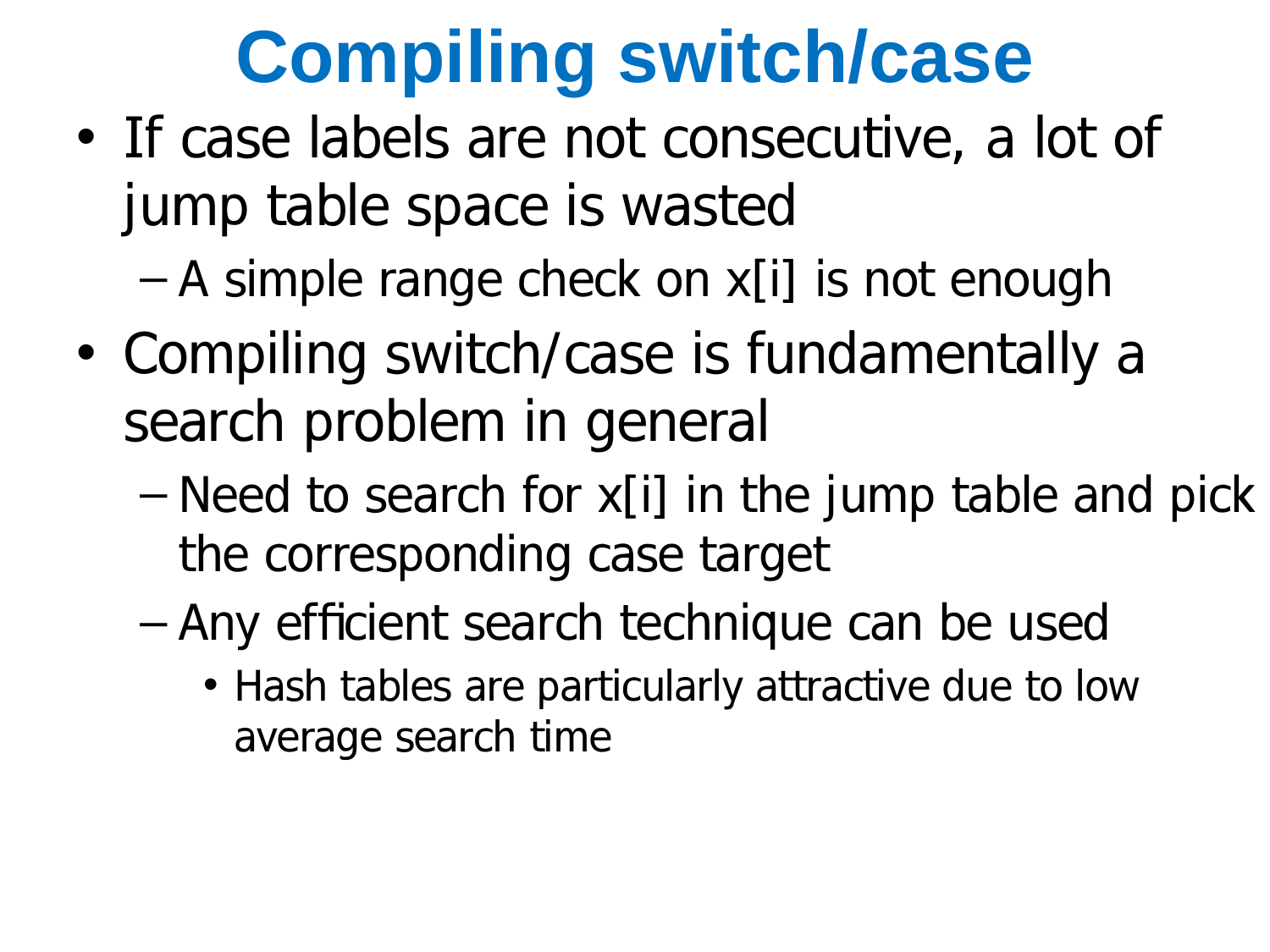

# Compiling switch/case
If case labels are not consecutive, a lot of jump table space is wasted
A simple range check on x[i] is not enough
Compiling switch/case is fundamentally a search problem in general
Need to search for x[i] in the jump table and pick the corresponding case target
Any efficient search technique can be used
Hash tables are particularly attractive due to low average search time